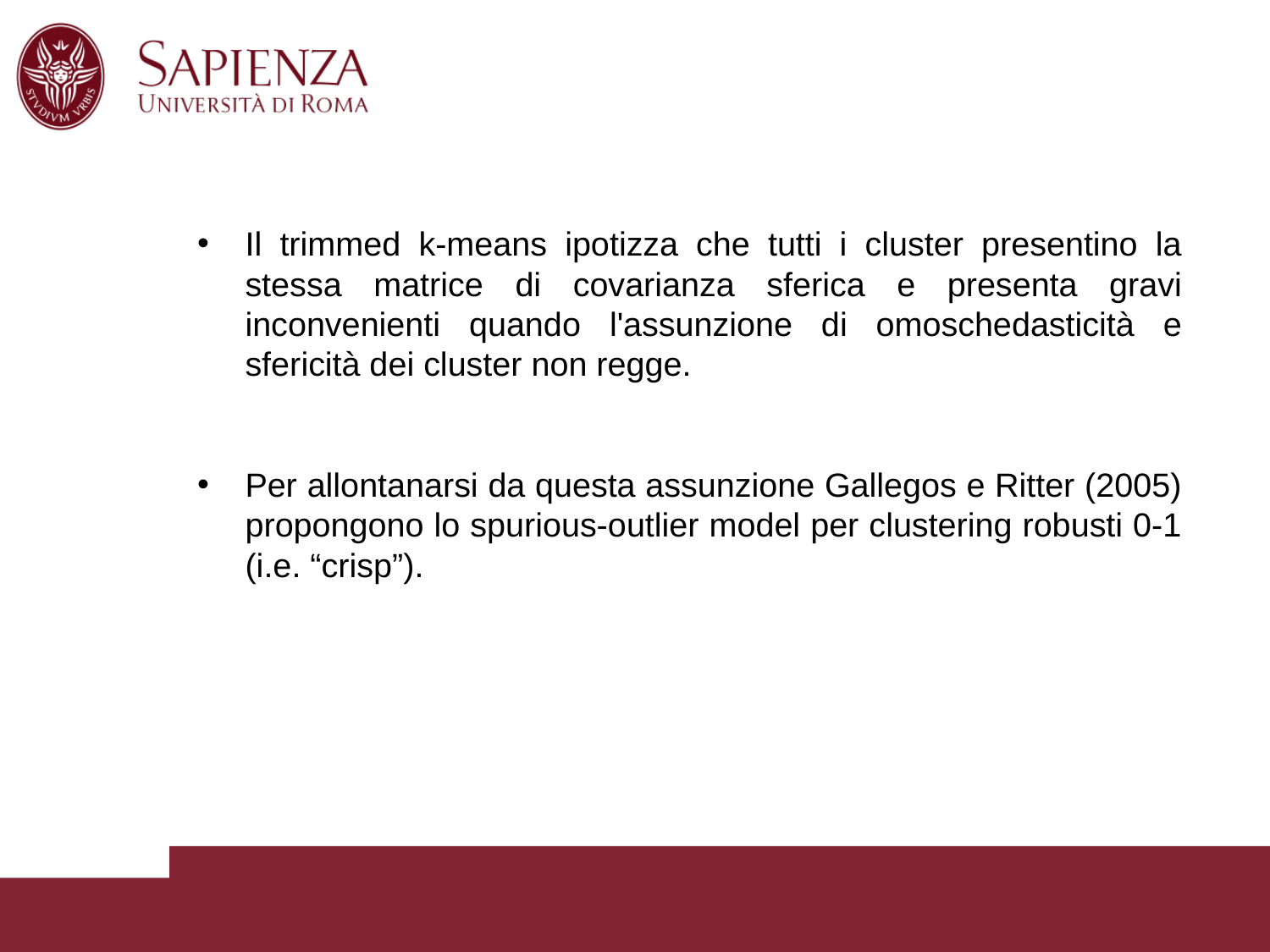

Il trimmed k-means ipotizza che tutti i cluster presentino la stessa matrice di covarianza sferica e presenta gravi inconvenienti quando l'assunzione di omoschedasticità e sfericità dei cluster non regge.

Per allontanarsi da questa assunzione Gallegos e Ritter (2005) propongono lo spurious-outlier model per clustering robusti 0-1 (i.e. “crisp”).